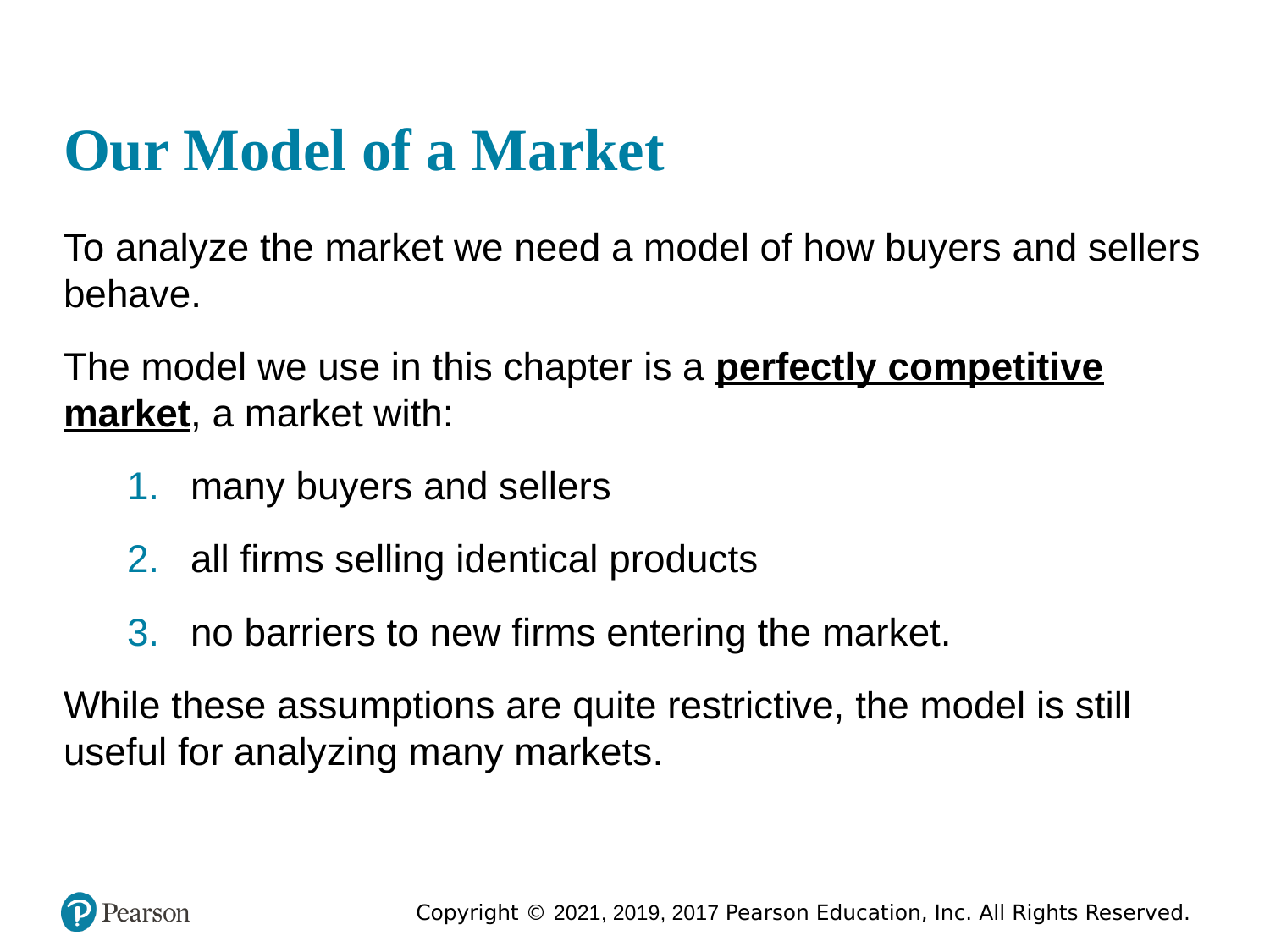

# Our Model of a Market
To analyze the market we need a model of how buyers and sellers behave.
The model we use in this chapter is a perfectly competitive market, a market with:
many buyers and sellers
all firms selling identical products
no barriers to new firms entering the market.
While these assumptions are quite restrictive, the model is still useful for analyzing many markets.